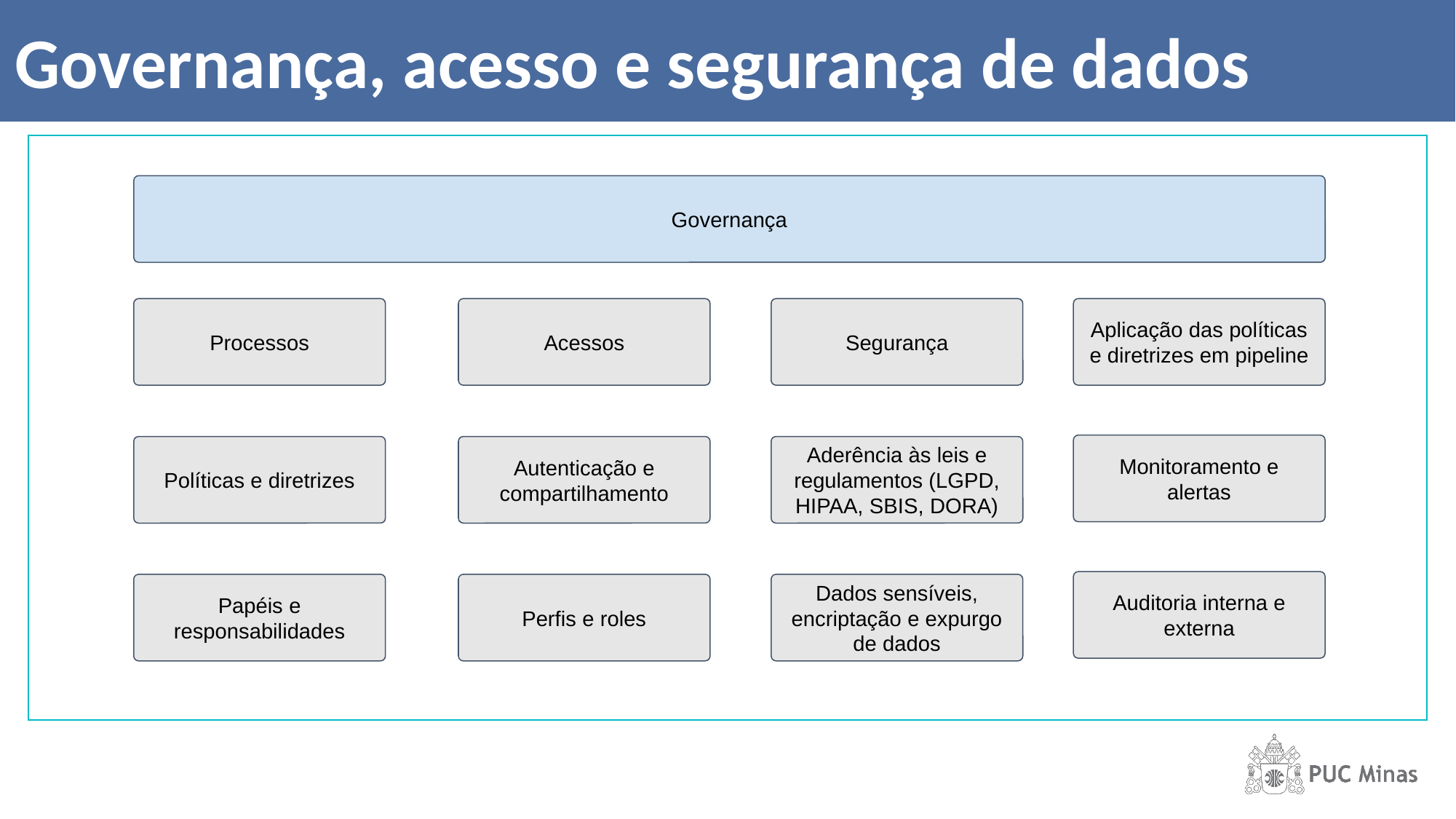

# Governança, acesso e segurança de dados
Governança
Processos
Acessos
Segurança
Aplicação das políticas e diretrizes em pipeline
Monitoramento e alertas
Políticas e diretrizes
Autenticação e compartilhamento
Aderência às leis e regulamentos (LGPD, HIPAA, SBIS, DORA)
Auditoria interna e externa
Papéis e responsabilidades
Perfis e roles
Dados sensíveis, encriptação e expurgo de dados